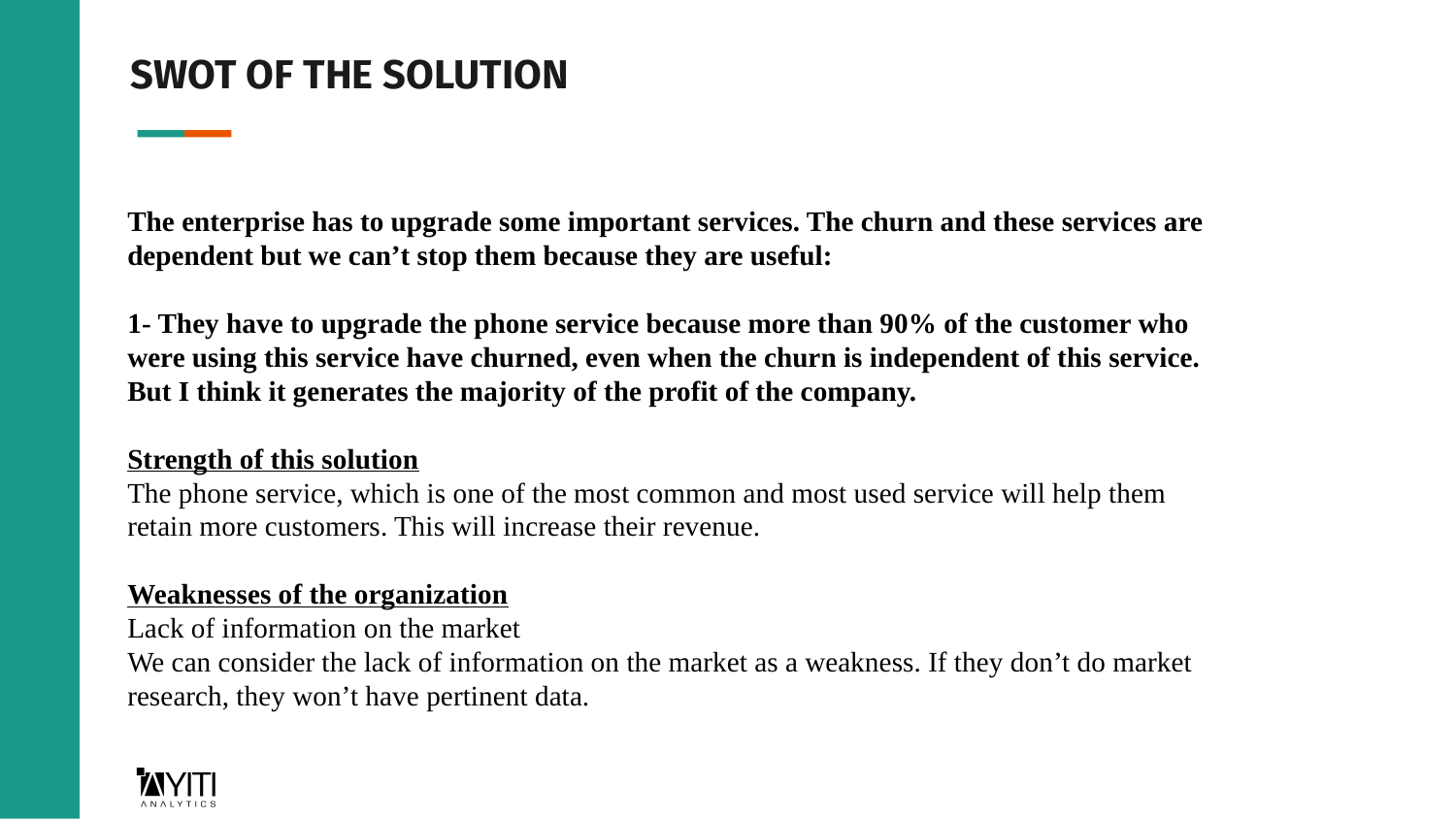

# SWOT OF THE SOLUTION
The enterprise has to upgrade some important services. The churn and these services are dependent but we can’t stop them because they are useful:

1- They have to upgrade the phone service because more than 90% of the customer who were using this service have churned, even when the churn is independent of this service. But I think it generates the majority of the profit of the company.

Strength of this solution
The phone service, which is one of the most common and most used service will help them retain more customers. This will increase their revenue.

Weaknesses of the organization
Lack of information on the market
We can consider the lack of information on the market as a weakness. If they don’t do market research, they won’t have pertinent data.